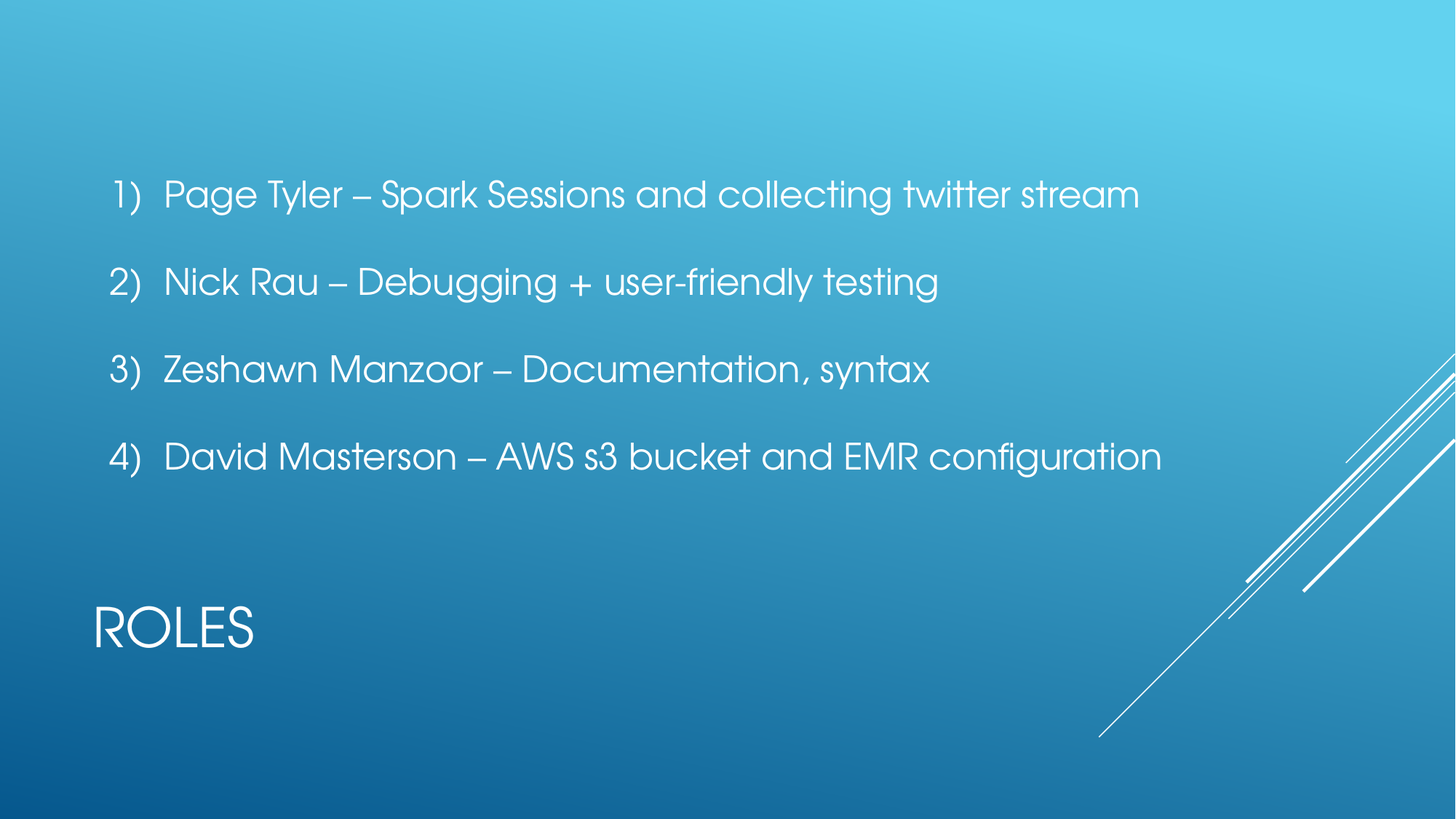

Page Tyler – Spark Sessions and collecting twitter stream

Nick Rau – Debugging + user-friendly testing

Zeshawn Manzoor – Documentation, syntax

David Masterson – AWS s3 bucket and EMR configuration
# ROLES